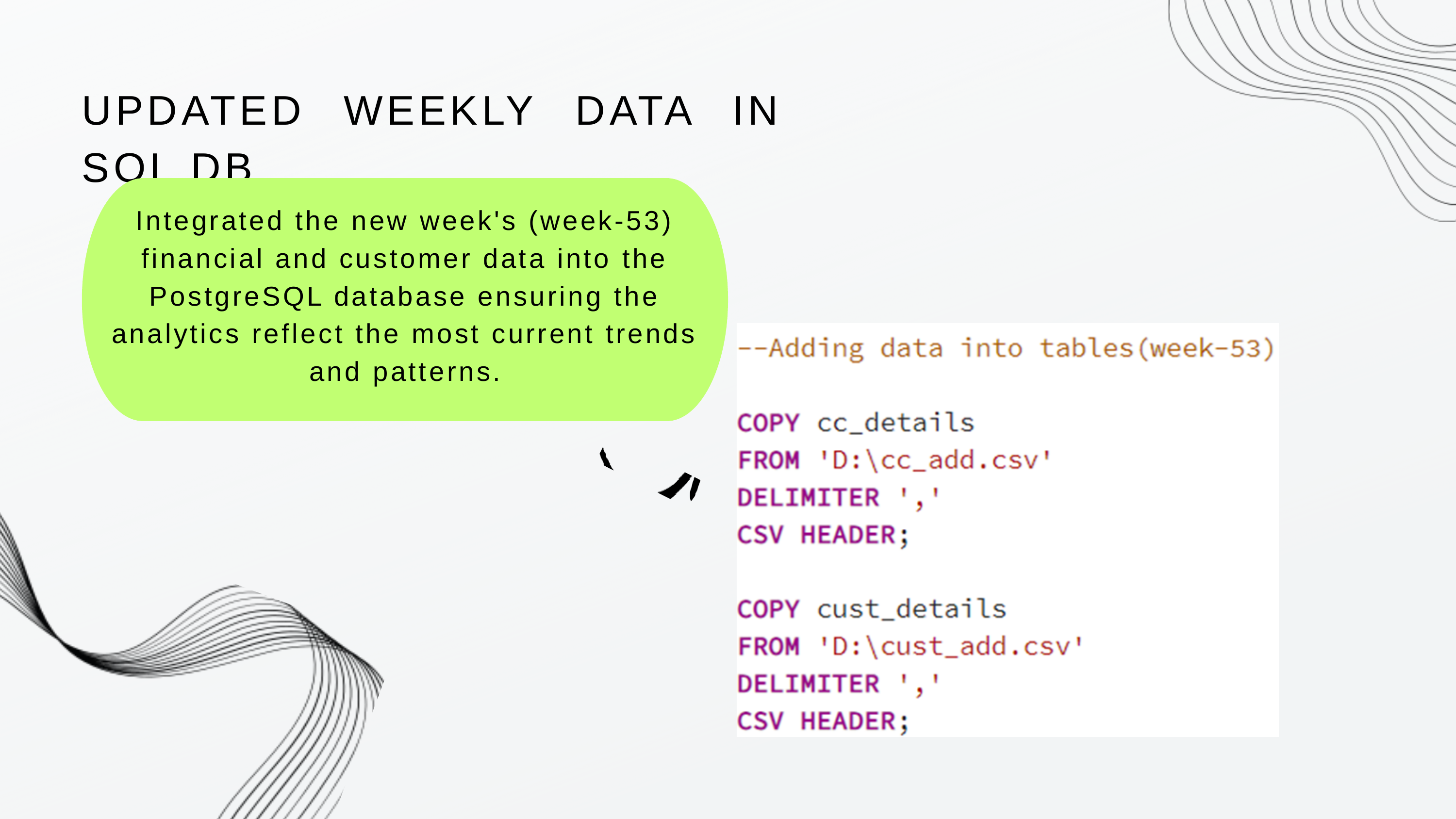

UPDATED WEEKLY DATA IN SQL DB

Integrated the new week's (week-53) financial and customer data into the PostgreSQL database ensuring the analytics reflect the most current trends and patterns.